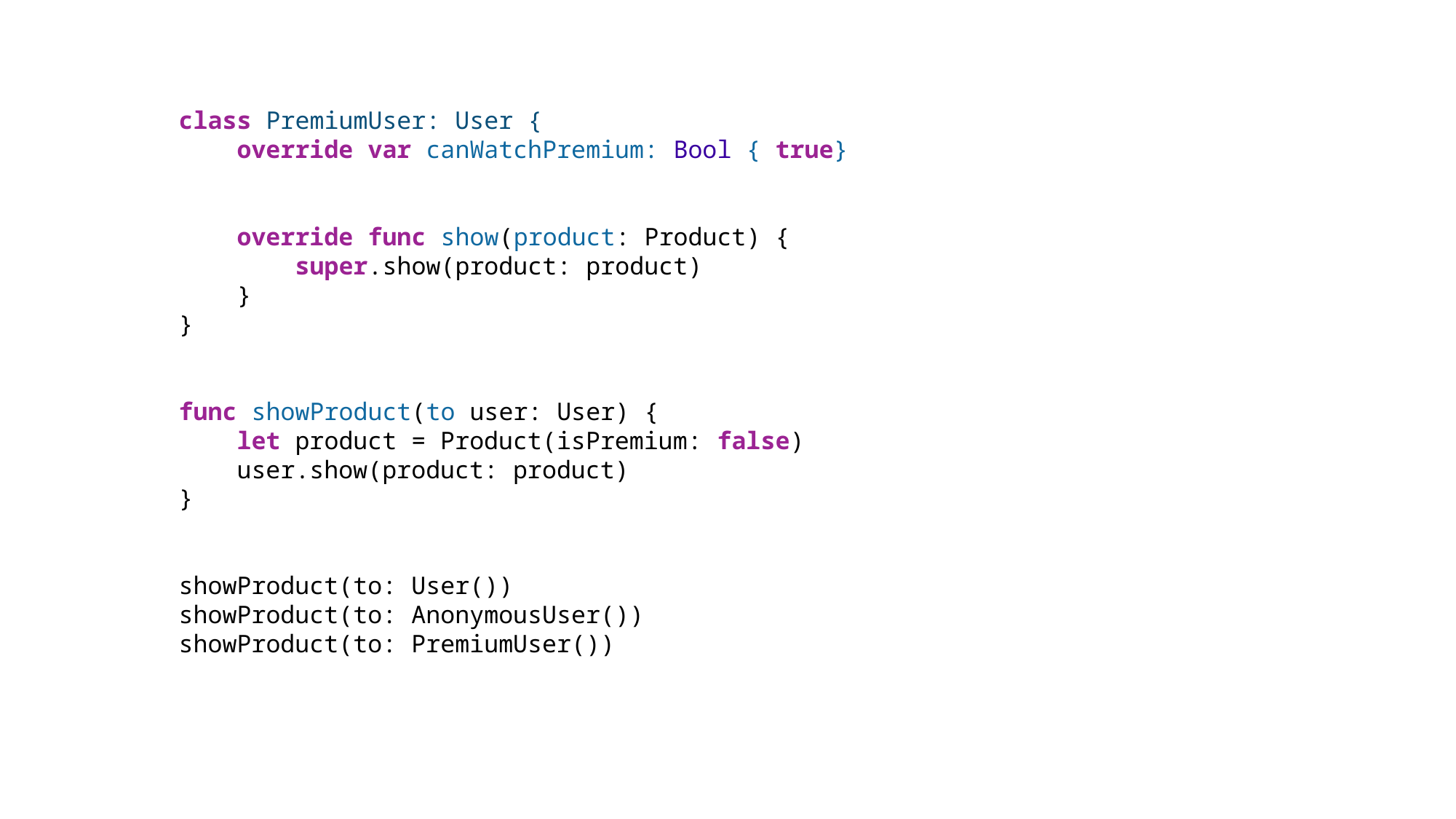

class PremiumUser: User {
    override var canWatchPremium: Bool { true}

    override func show(product: Product) {
        super.show(product: product)
    }
}

func showProduct(to user: User) {
    let product = Product(isPremium: false)
    user.show(product: product)
}

showProduct(to: User())
showProduct(to: AnonymousUser())
showProduct(to: PremiumUser())